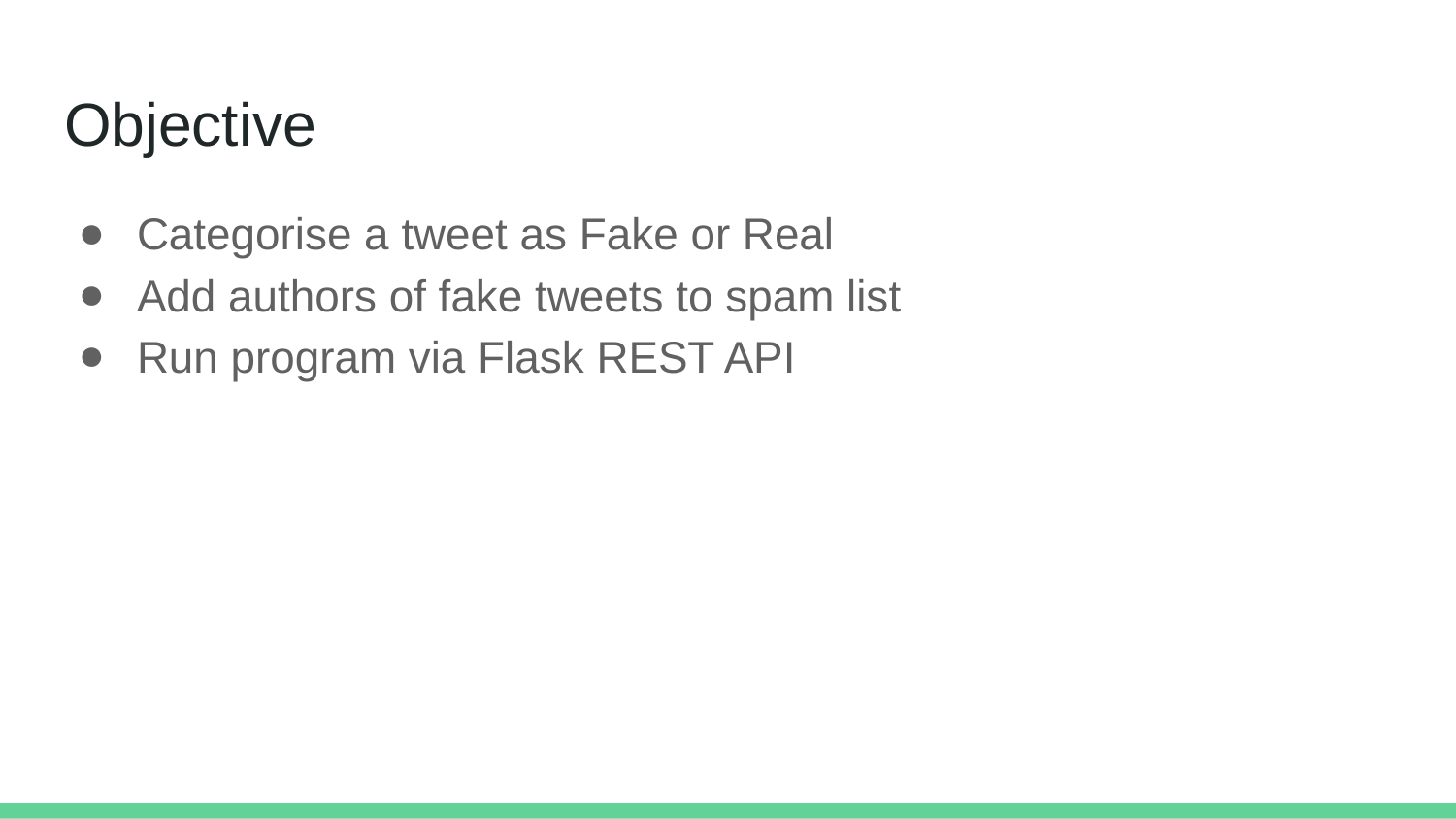

# Objective
Categorise a tweet as Fake or Real
Add authors of fake tweets to spam list
Run program via Flask REST API